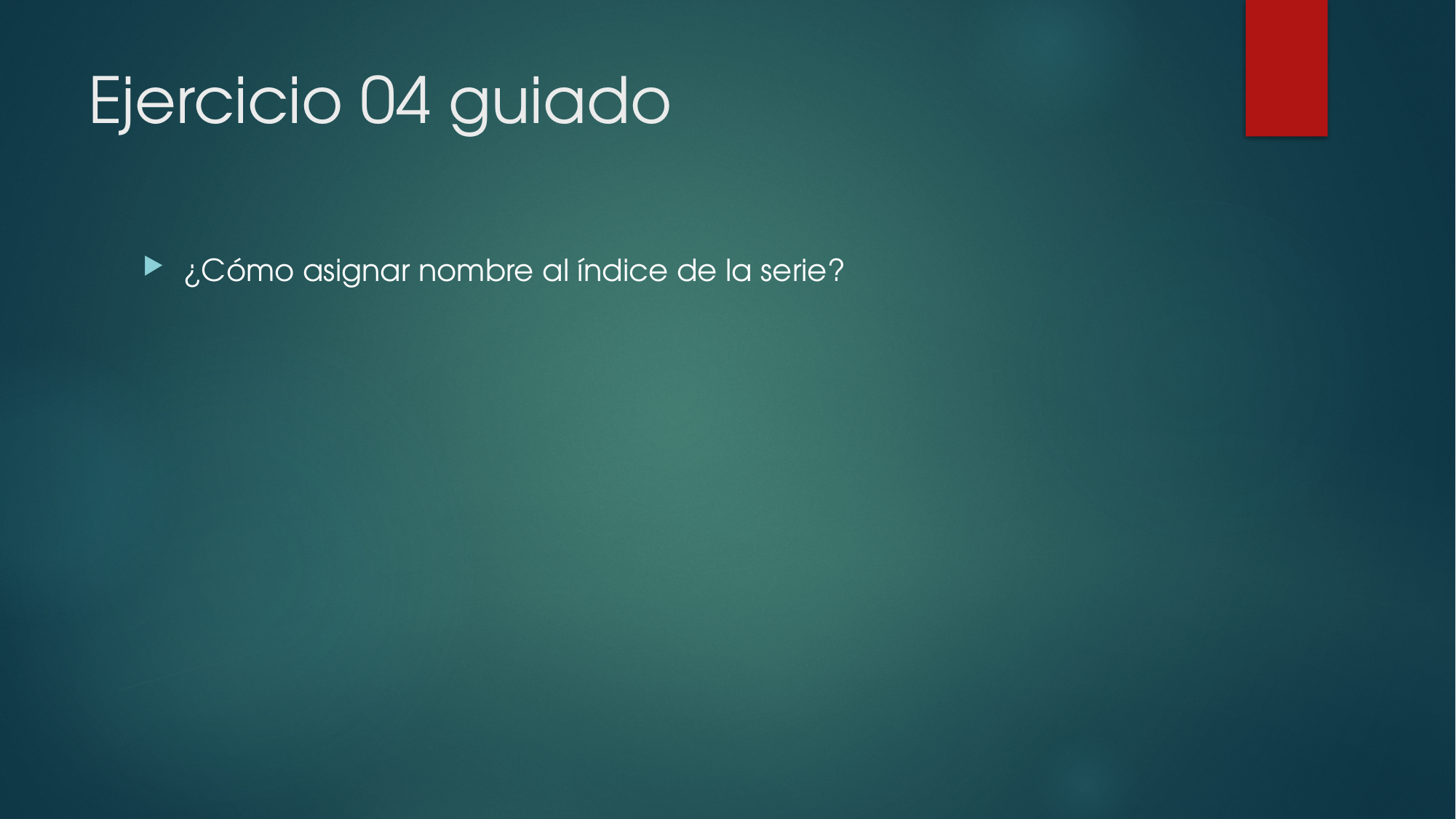

# Ejercicio 04 guiado
¿Cómo asignar nombre al índice de la serie?